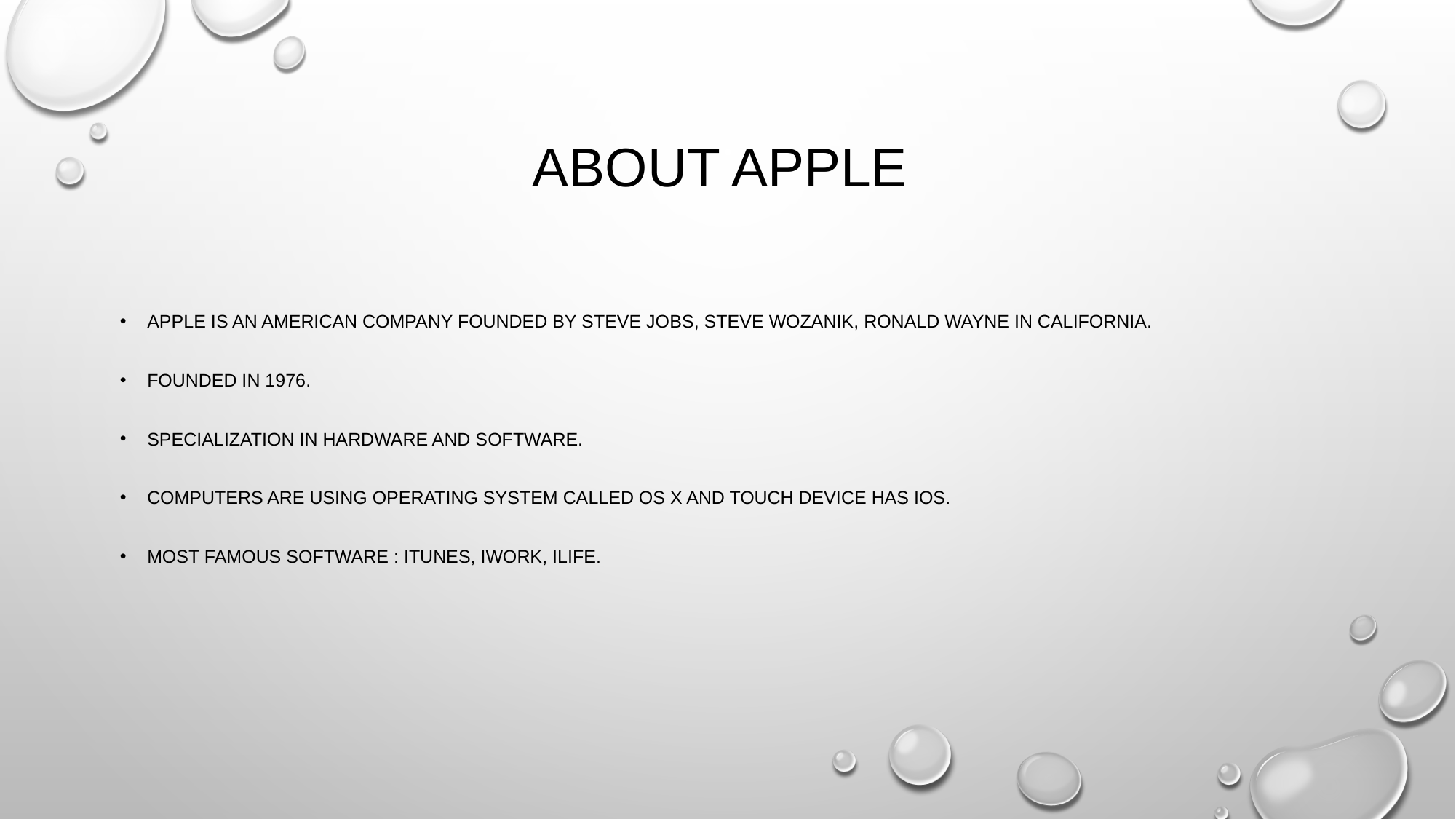

# About apple
Apple is an American company founded by Steve jobs, Steve wozanik, Ronald Wayne in California.
Founded in 1976.
Specialization in hardware and software.
Computers are using operating system called os x and touch device has iOS.
Most famous software : iTunes, iWork, ilife.